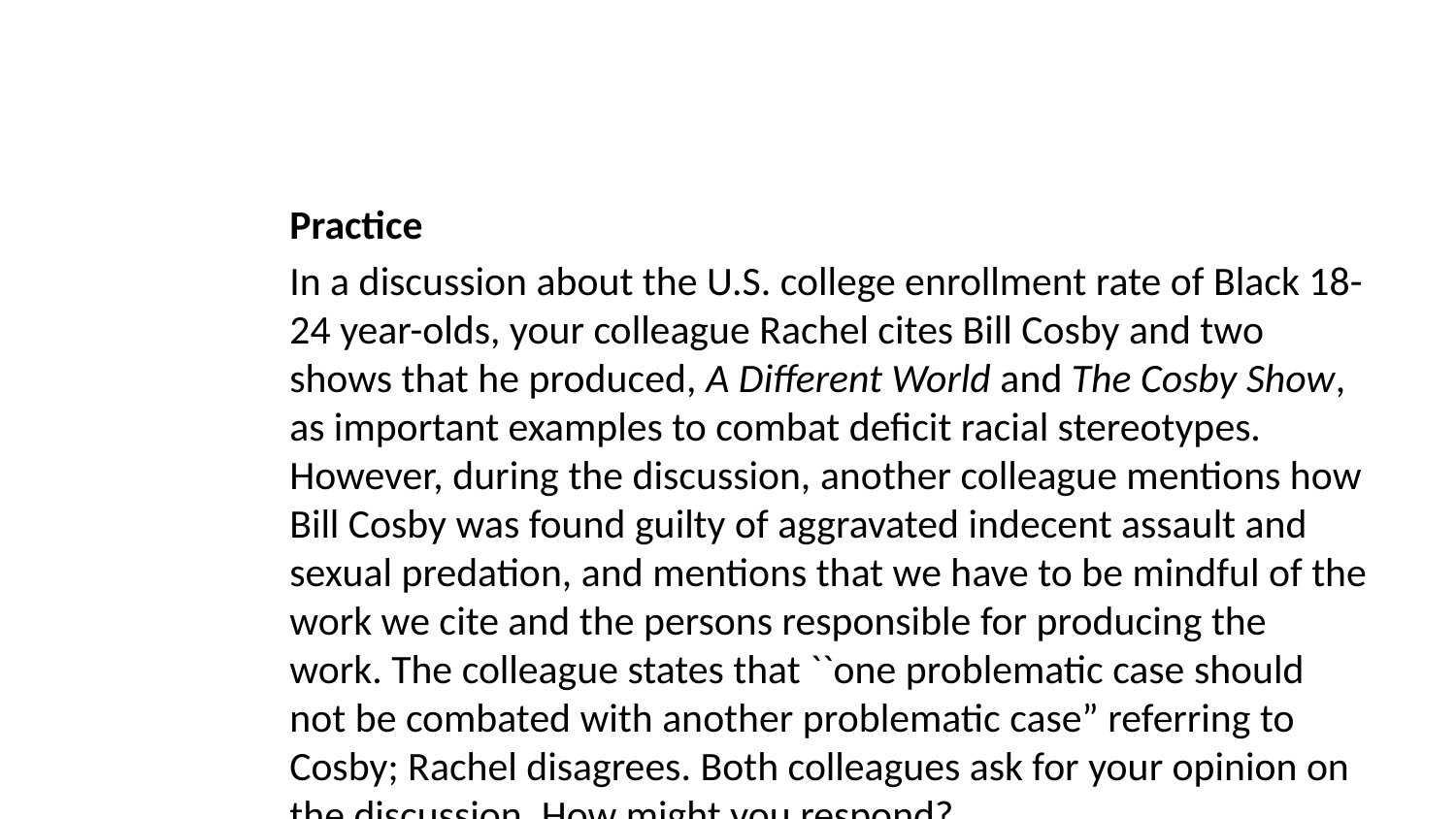

Practice
In a discussion about the U.S. college enrollment rate of Black 18-24 year-olds, your colleague Rachel cites Bill Cosby and two shows that he produced, A Different World and The Cosby Show, as important examples to combat deficit racial stereotypes. However, during the discussion, another colleague mentions how Bill Cosby was found guilty of aggravated indecent assault and sexual predation, and mentions that we have to be mindful of the work we cite and the persons responsible for producing the work. The colleague states that ``one problematic case should not be combated with another problematic case” referring to Cosby; Rachel disagrees. Both colleagues ask for your opinion on the discussion. How might you respond?